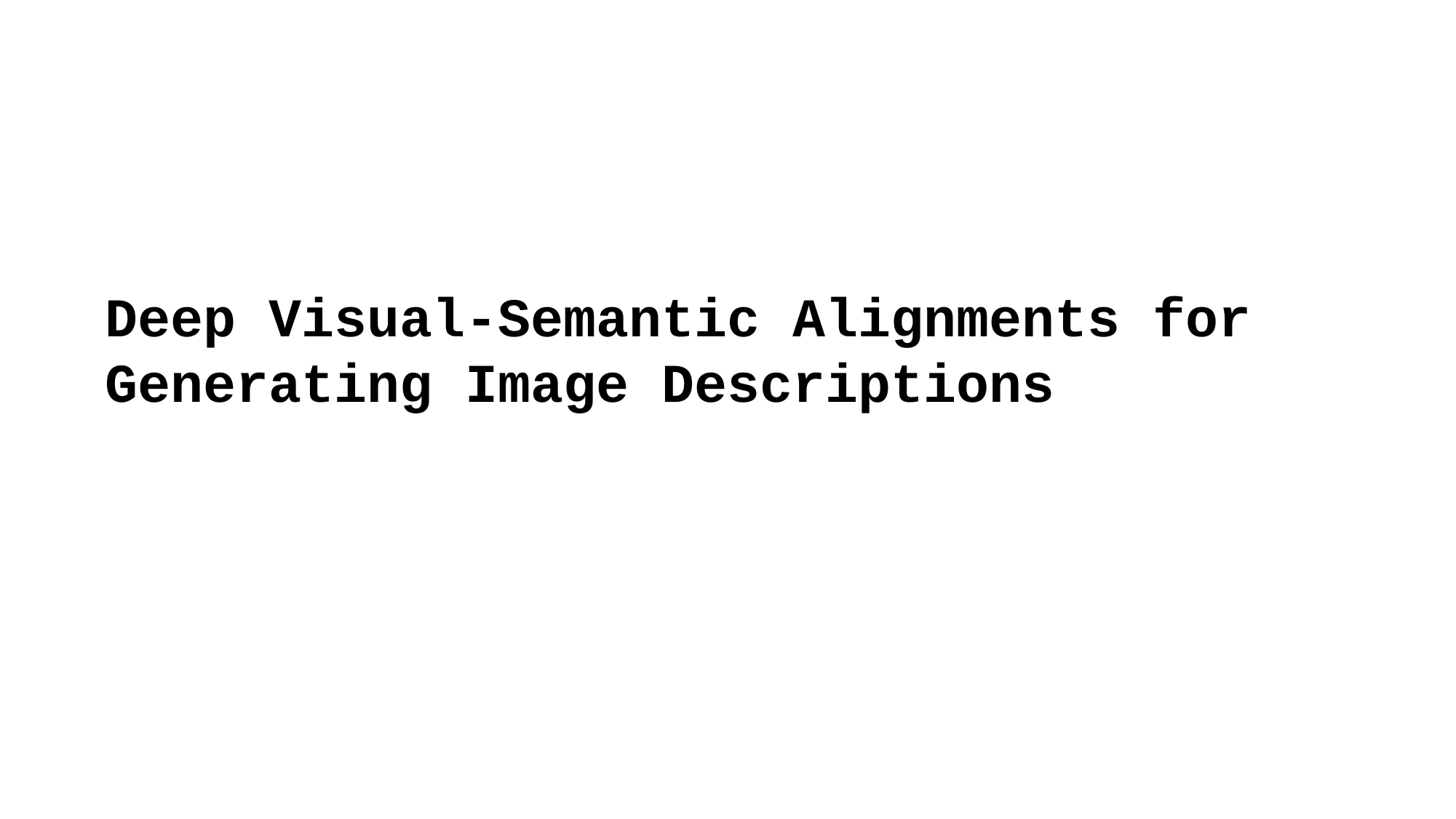

Deep Visual-Semantic Alignments for Generating Image Descriptions